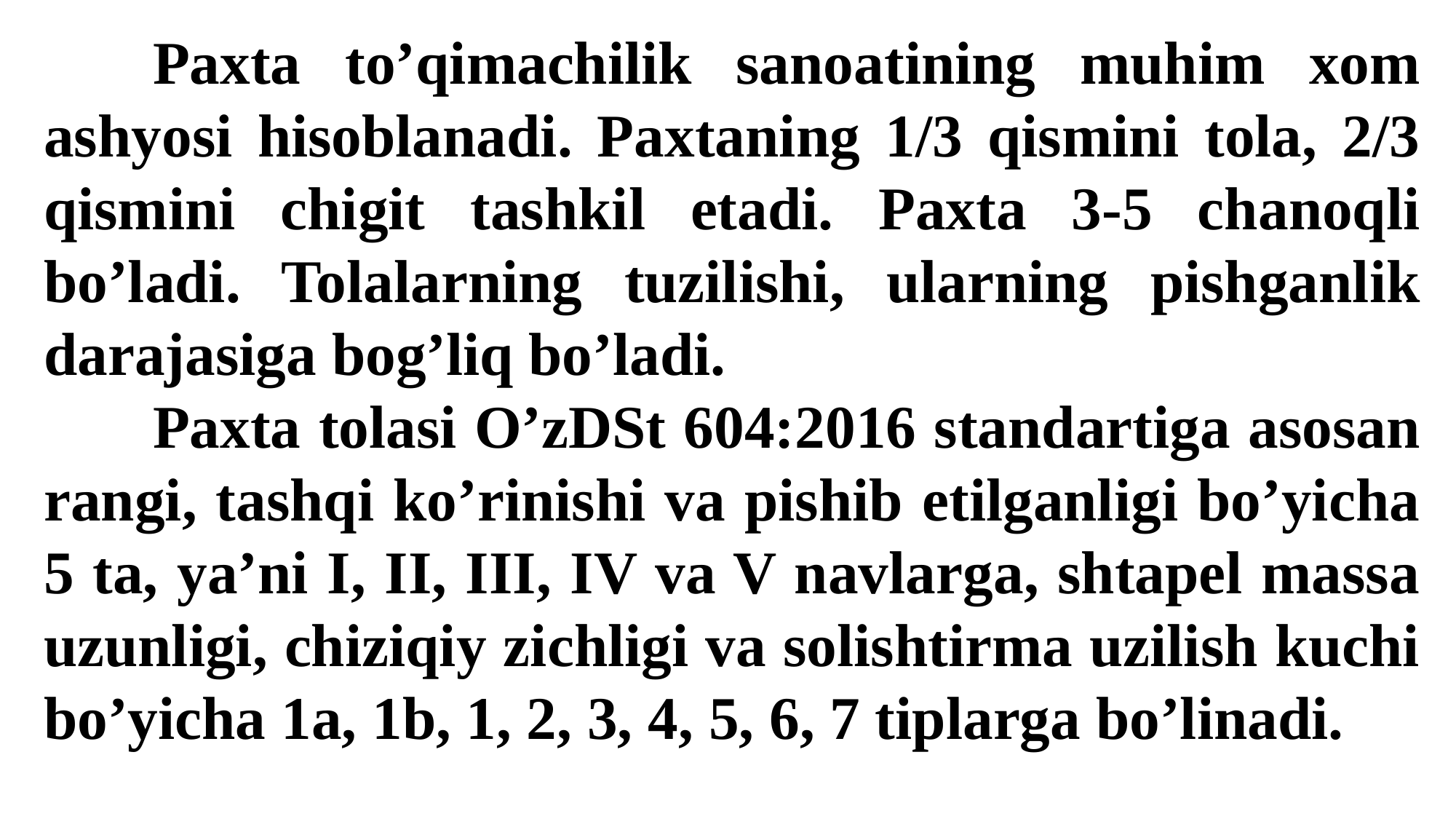

Paxta to’qimachilik sanoatining muhim xom ashyosi hisoblanadi. Paxtaning 1/3 qismini tola, 2/3 qismini chigit tashkil etadi. Paxta 3-5 chanoqli bo’ladi. Tolalarning tuzilishi, ularning pishganlik darajasiga bog’liq bo’ladi.
	Paxta tolasi O’zDSt 604:2016 standartiga asosan rangi, tashqi ko’rinishi va pishib еtilganligi bo’yicha 5 ta, ya’ni I, II, III, IV va V navlarga, shtapel massa uzunligi, chiziqiy zichligi va solishtirma uzilish kuchi bo’yicha 1a, 1b, 1, 2, 3, 4, 5, 6, 7 tiplarga bo’linadi.